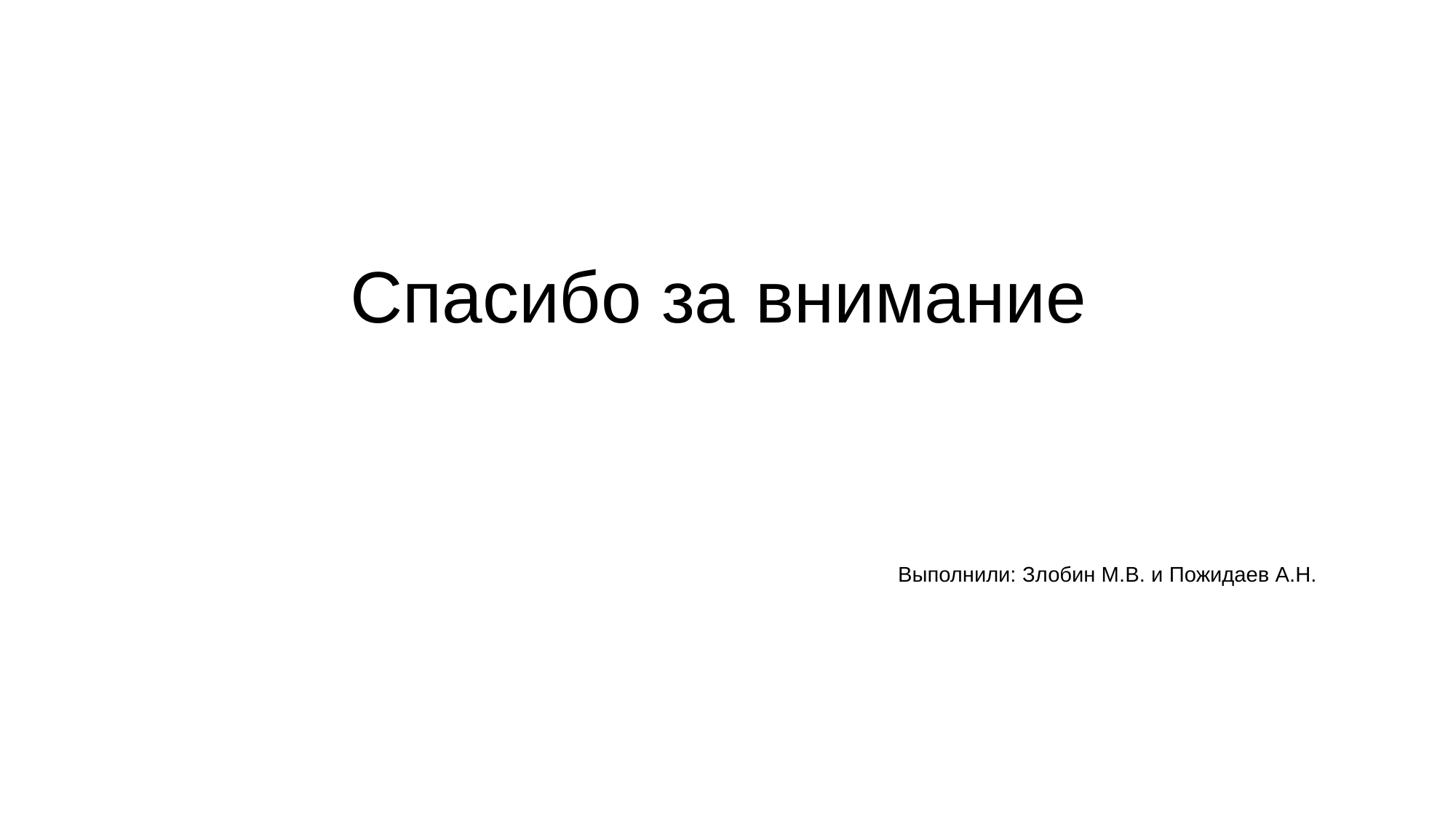

# Спасибо за внимание
Выполнили: Злобин М.В. и Пожидаев А.Н.